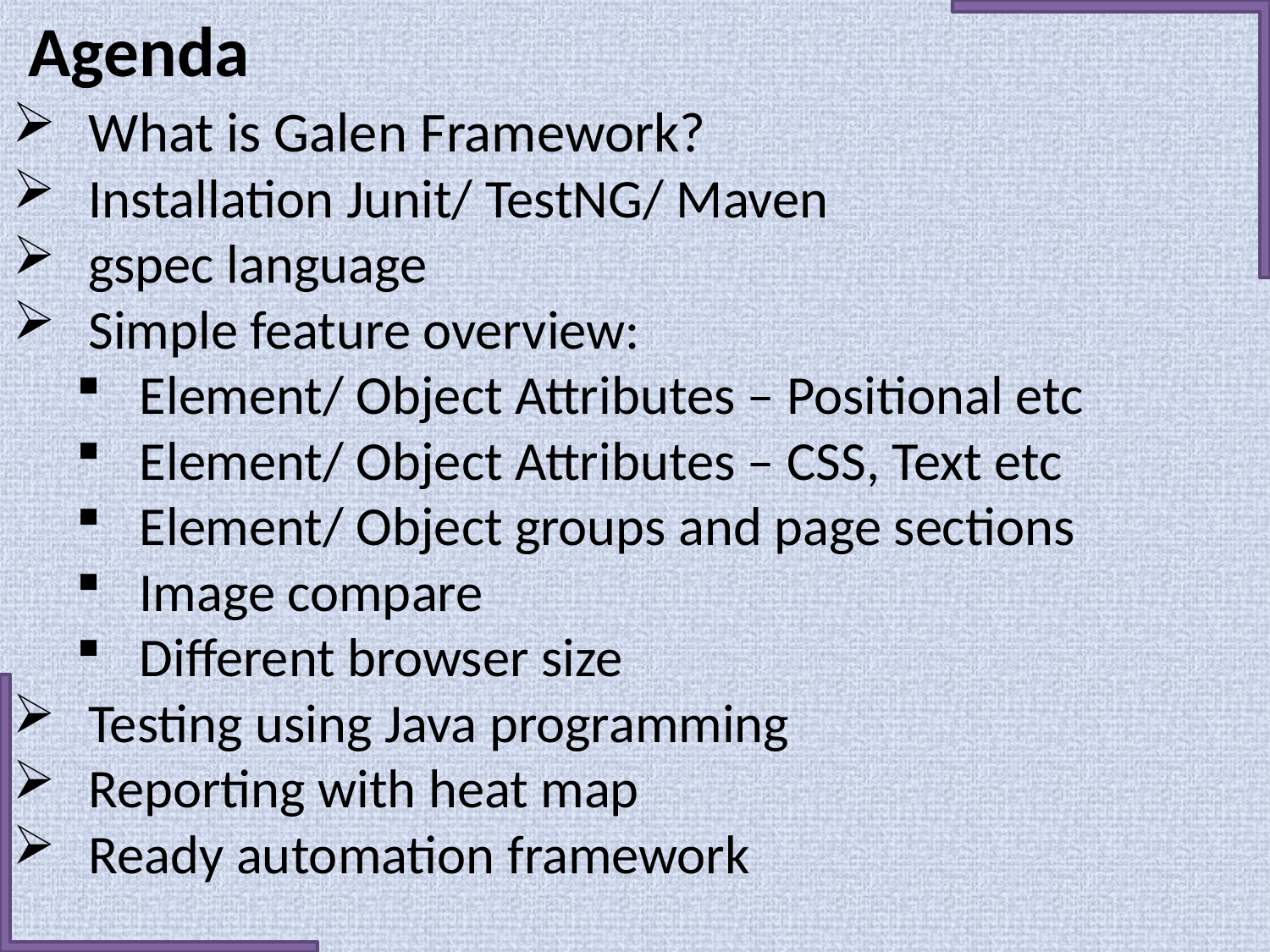

Agenda

 What is Galen Framework?
 Installation Junit/ TestNG/ Maven
 gspec language
 Simple feature overview:
Element/ Object Attributes – Positional etc
Element/ Object Attributes – CSS, Text etc
Element/ Object groups and page sections
Image compare
Different browser size
 Testing using Java programming
 Reporting with heat map
 Ready automation framework